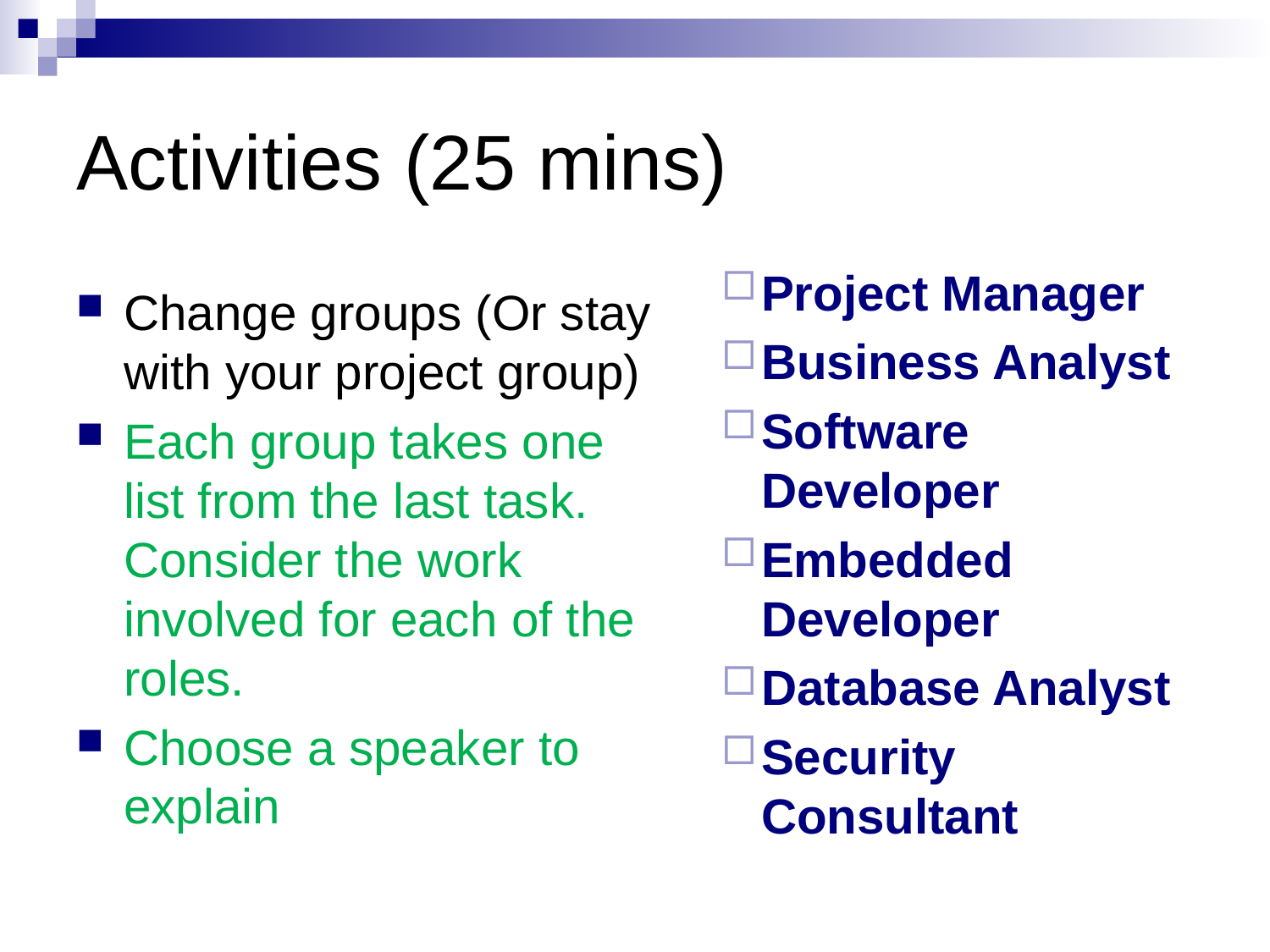

# Activities (25 mins)

Project Manager
Business Analyst
Software Developer
Embedded Developer
Database Analyst
Security Consultant

Change groups (Or stay with your project group)
Each group takes one list from the last task. Consider the work involved for each of the roles.
Choose a speaker to explain